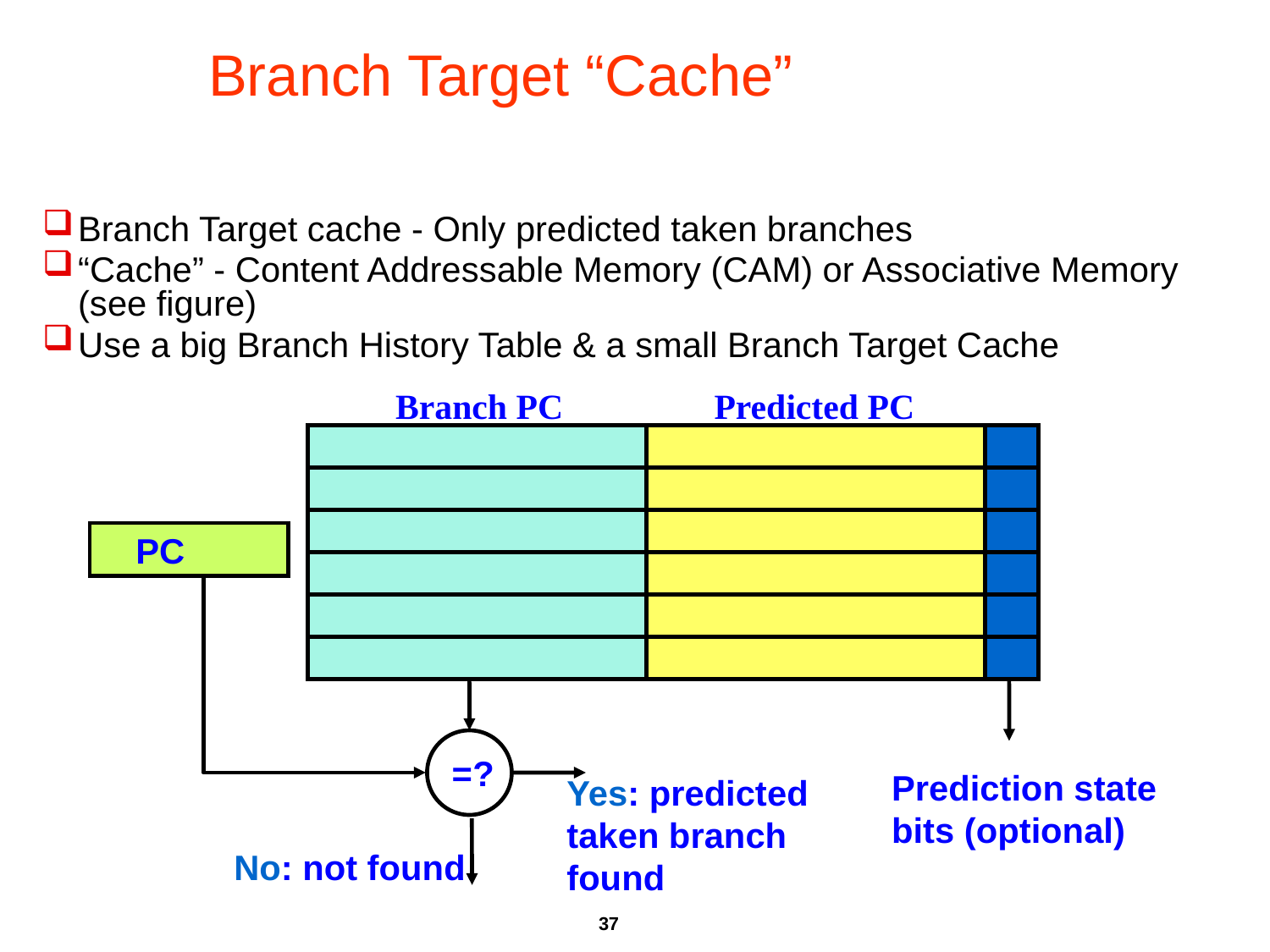

# Branch Target “Cache”
Branch Target cache - Only predicted taken branches
“Cache” - Content Addressable Memory (CAM) or Associative Memory (see figure)
Use a big Branch History Table & a small Branch Target Cache

Branch PC
Predicted PC

PC

=?
Prediction state
bits (optional)

Yes: predicted taken branch found

No: not found